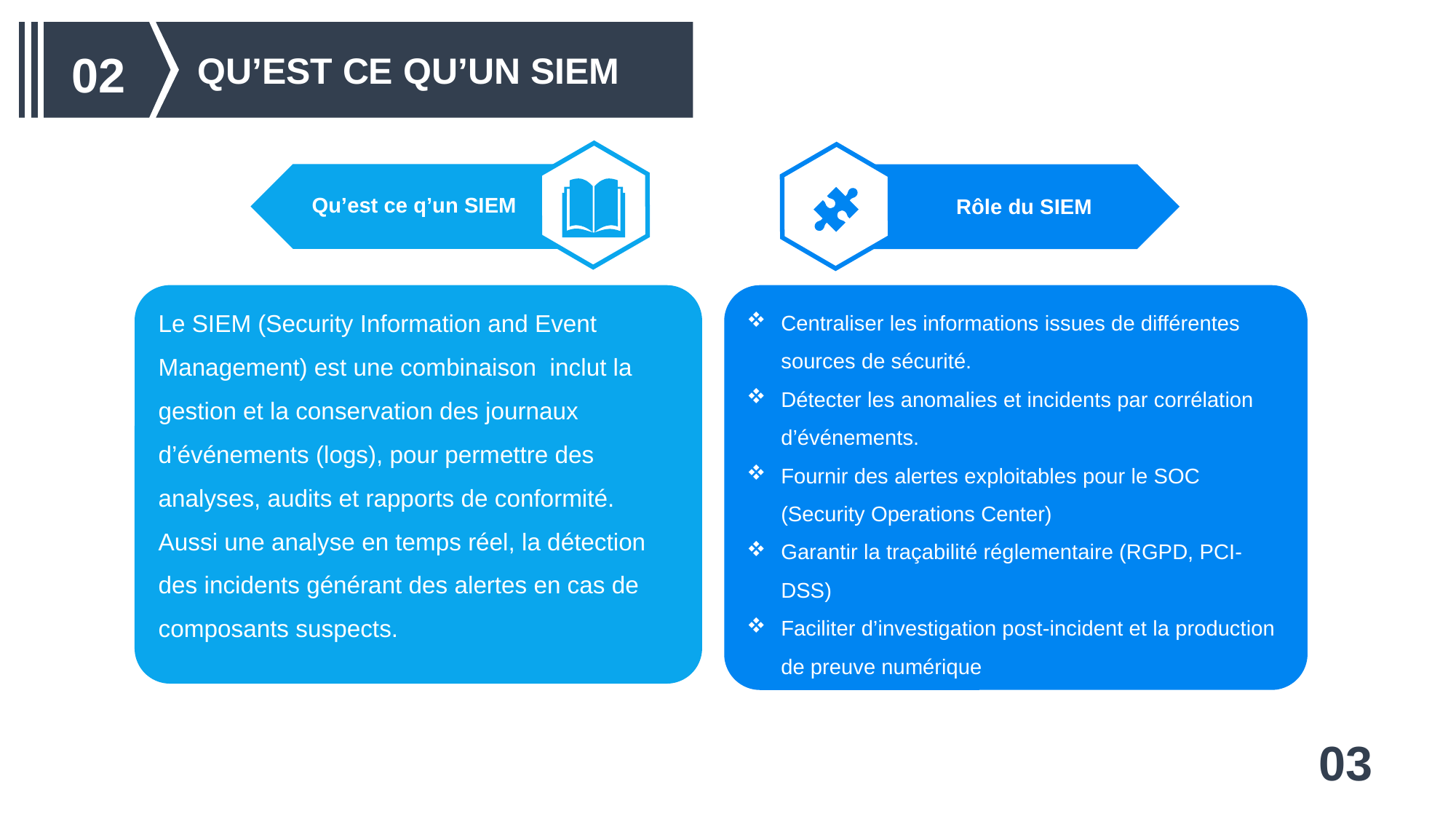

QU’EST CE QU’UN SIEM
02

Qu’est ce q’un SIEM

Rôle du SIEM

Le SIEM (Security Information and Event Management) est une combinaison  inclut la gestion et la conservation des journaux d’événements (logs), pour permettre des analyses, audits et rapports de conformité. Aussi une analyse en temps réel, la détection des incidents générant des alertes en cas de composants suspects.
Centraliser les informations issues de différentes sources de sécurité.
Détecter les anomalies et incidents par corrélation d’événements.
Fournir des alertes exploitables pour le SOC (Security Operations Center)
Garantir la traçabilité réglementaire (RGPD, PCI-DSS)
Faciliter d’investigation post-incident et la production de preuve numérique
03